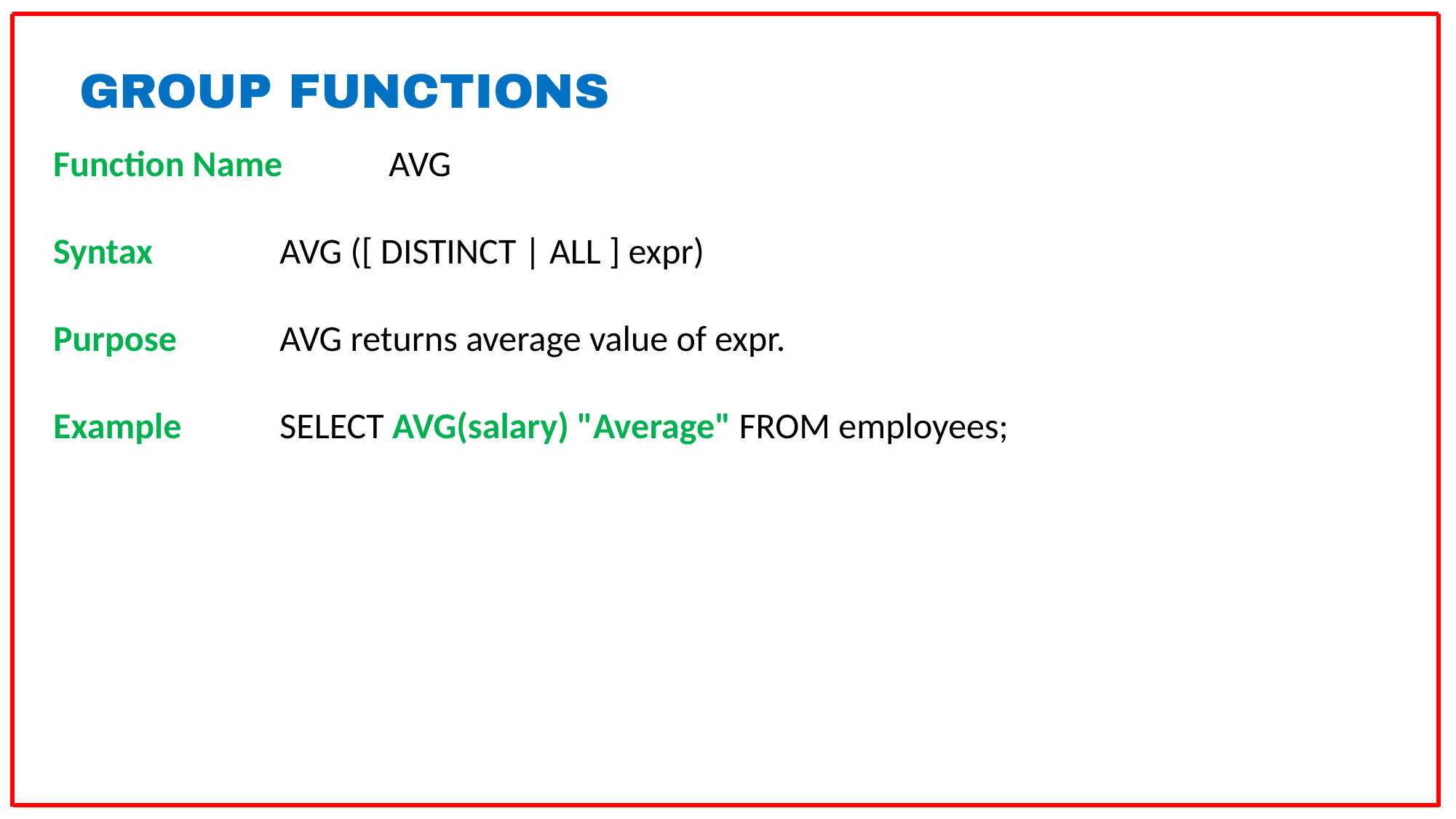

GROUP FUNCTIONS
Function Name	 AVG

Syntax		 AVG ([ DISTINCT | ALL ] expr)

Purpose	 AVG returns average value of expr.

Example	 SELECT AVG(salary) "Average" FROM employees;